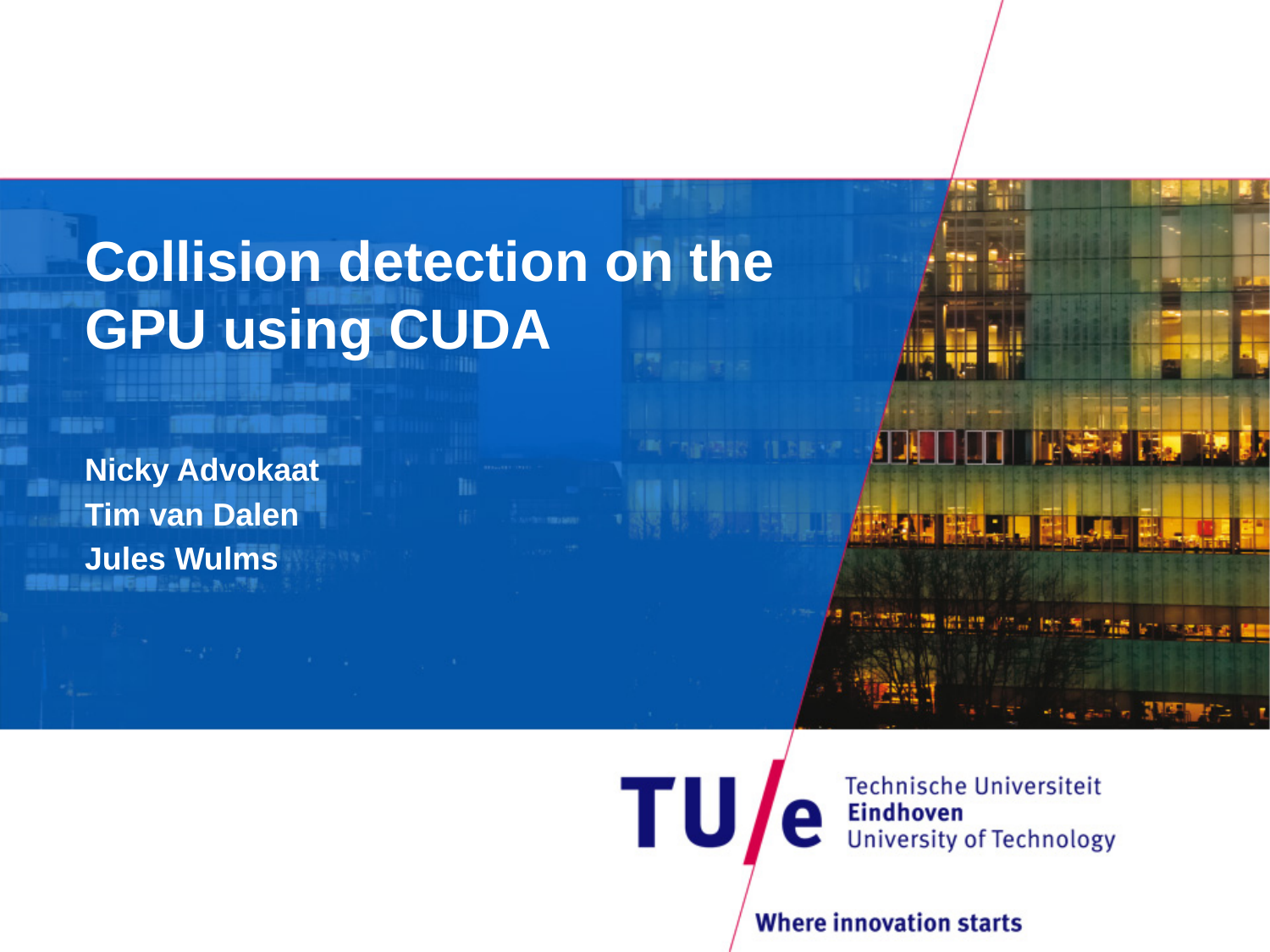

# Collision detection on the GPU using CUDA
Nicky Advokaat
Tim van Dalen
Jules Wulms